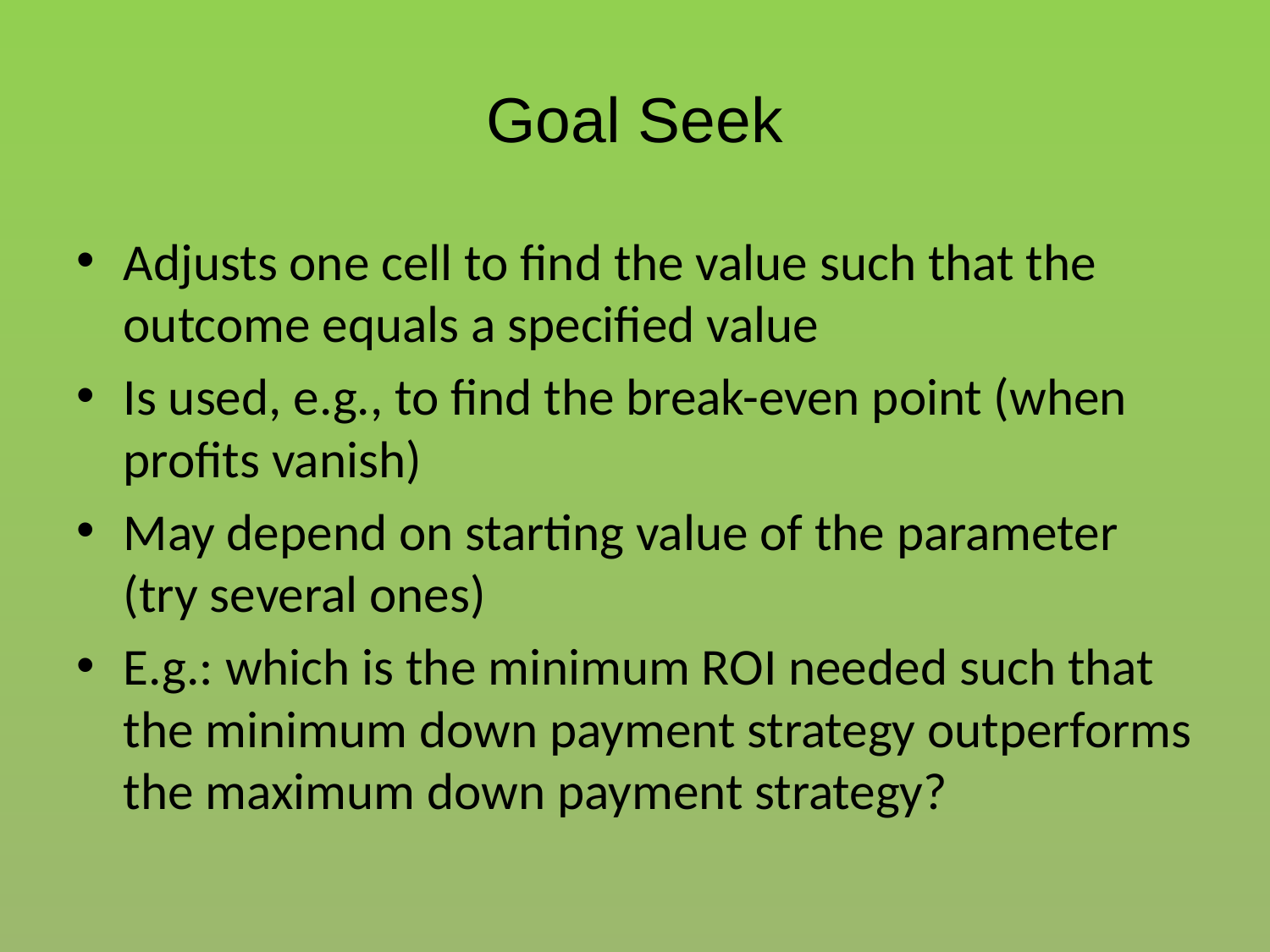

# Goal Seek
Adjusts one cell to find the value such that the outcome equals a specified value
Is used, e.g., to find the break-even point (when profits vanish)
May depend on starting value of the parameter (try several ones)
E.g.: which is the minimum ROI needed such that the minimum down payment strategy outperforms the maximum down payment strategy?